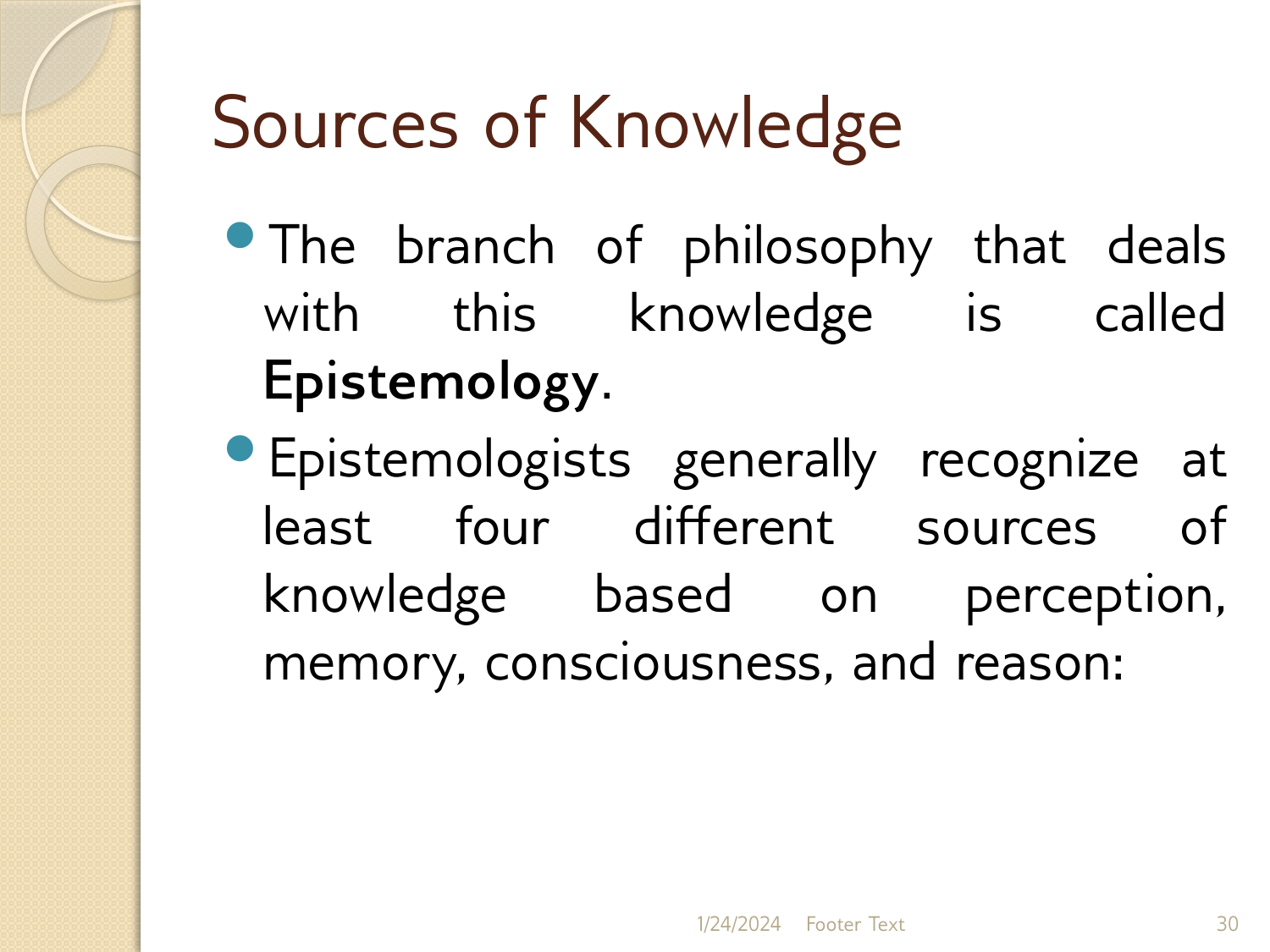

# Sources of Knowledge
The branch of philosophy that deals with this knowledge is called Epistemology.
Epistemologists generally recognize at least four different sources of knowledge based on perception, memory, consciousness, and reason:
1/24/2024
Footer Text
30